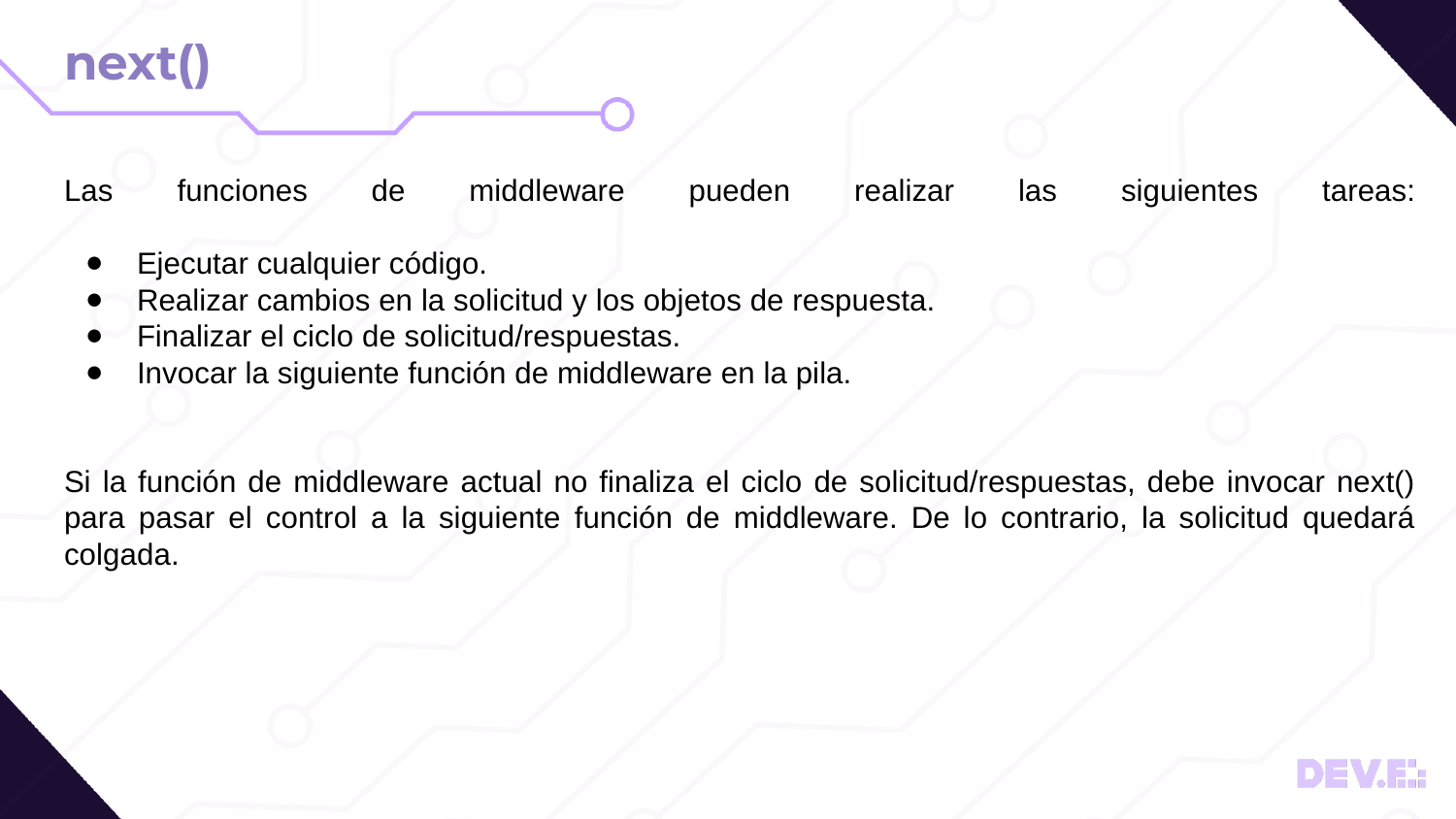

# next()
Las funciones de middleware pueden realizar las siguientes tareas:
Ejecutar cualquier código.
Realizar cambios en la solicitud y los objetos de respuesta.
Finalizar el ciclo de solicitud/respuestas.
Invocar la siguiente función de middleware en la pila.

Si la función de middleware actual no finaliza el ciclo de solicitud/respuestas, debe invocar next() para pasar el control a la siguiente función de middleware. De lo contrario, la solicitud quedará colgada.